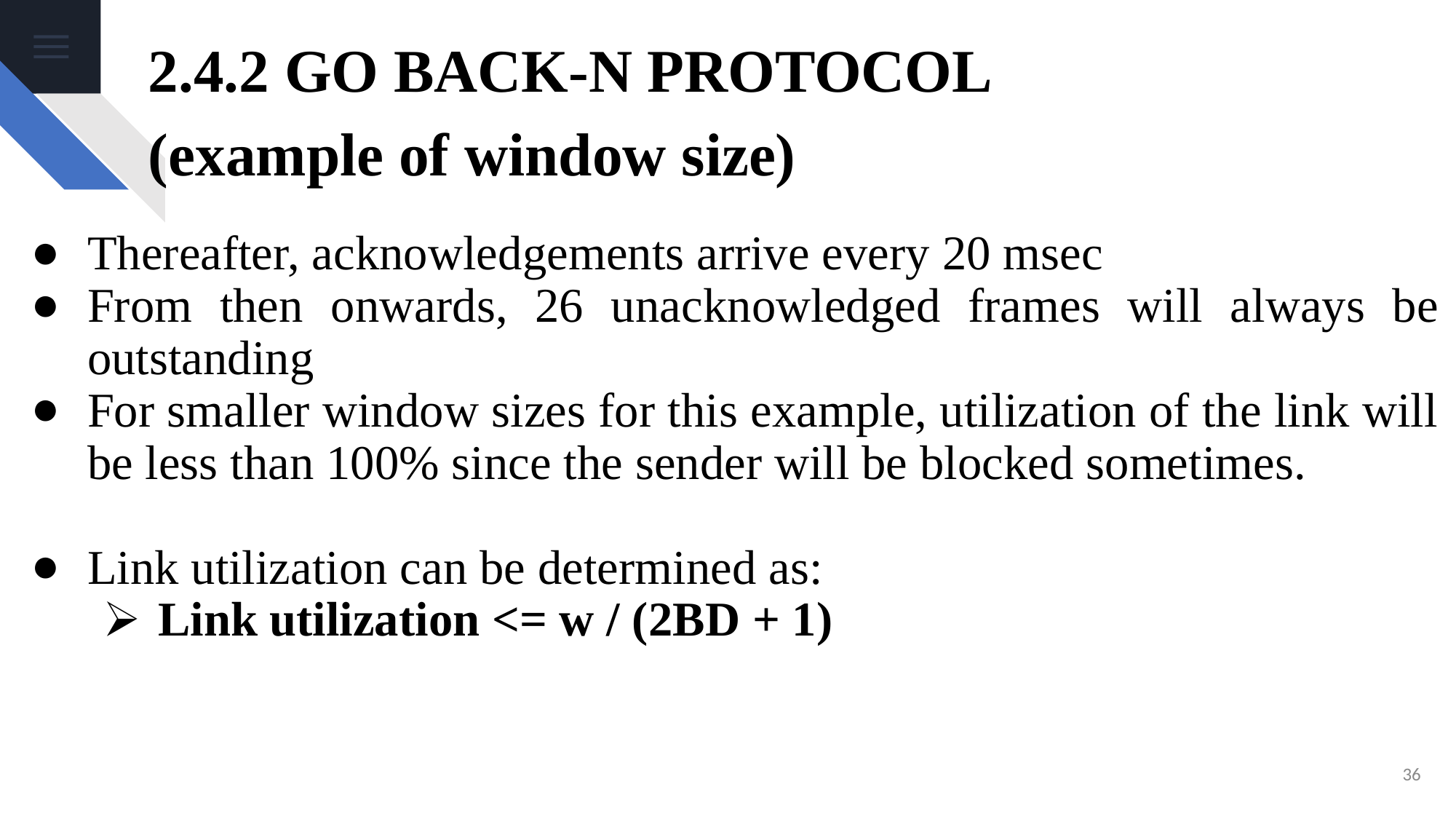

# 2.4.2 GO BACK-N PROTOCOL
(example of window size)
Thereafter, acknowledgements arrive every 20 msec
From then onwards, 26 unacknowledged frames will always be outstanding
For smaller window sizes for this example, utilization of the link will be less than 100% since the sender will be blocked sometimes.

Link utilization can be determined as:
Link utilization <= w / (2BD + 1)
36